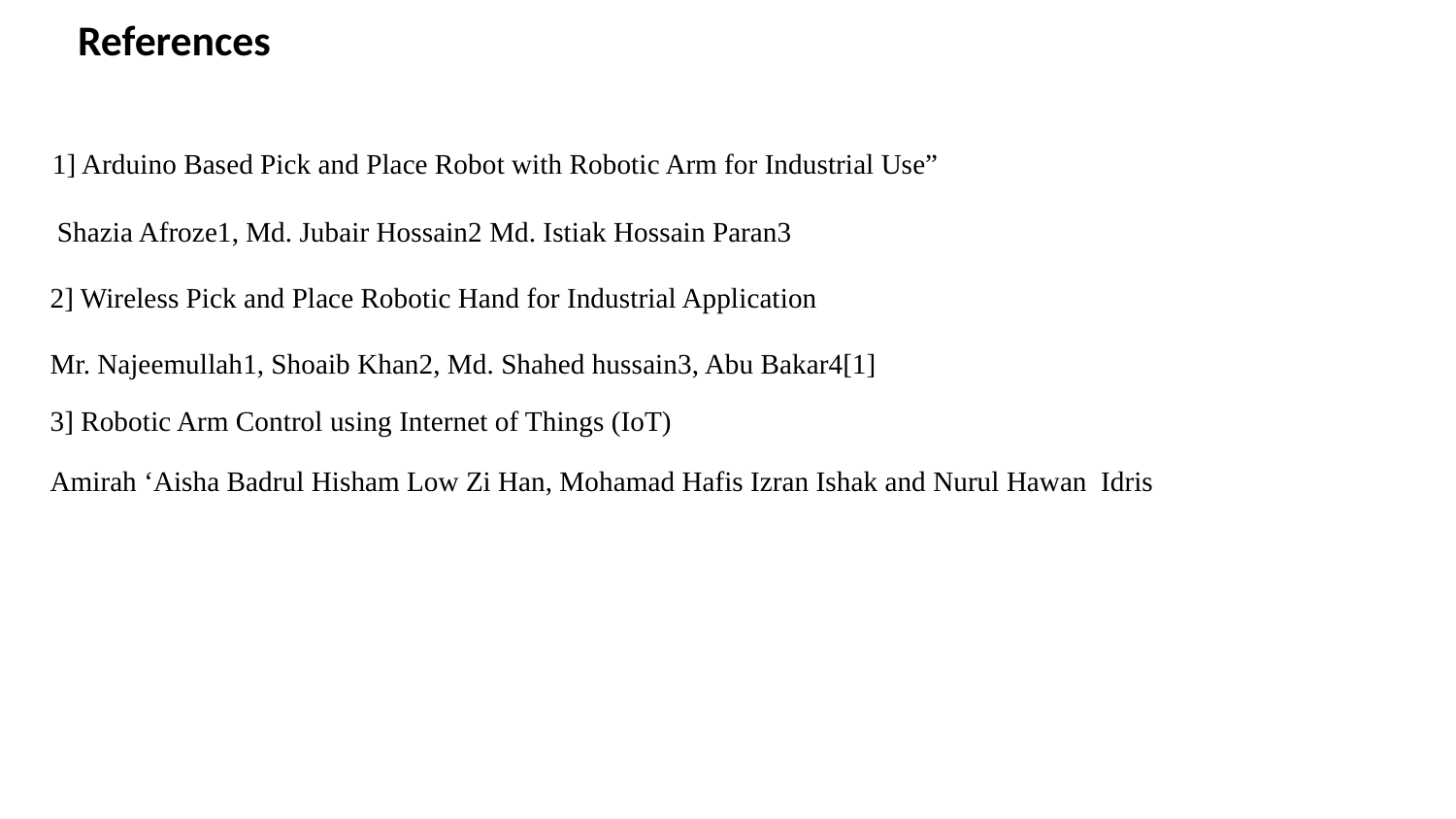

# References
 1] Arduino Based Pick and Place Robot with Robotic Arm for Industrial Use”
  Shazia Afroze1, Md. Jubair Hossain2 Md. Istiak Hossain Paran3
 2] Wireless Pick and Place Robotic Hand for Industrial Application
 Mr. Najeemullah1, Shoaib Khan2, Md. Shahed hussain3, Abu Bakar4[1]
 3] Robotic Arm Control using Internet of Things (IoT)
 Amirah ‘Aisha Badrul Hisham Low Zi Han, Mohamad Hafis Izran Ishak and Nurul Hawan  Idris